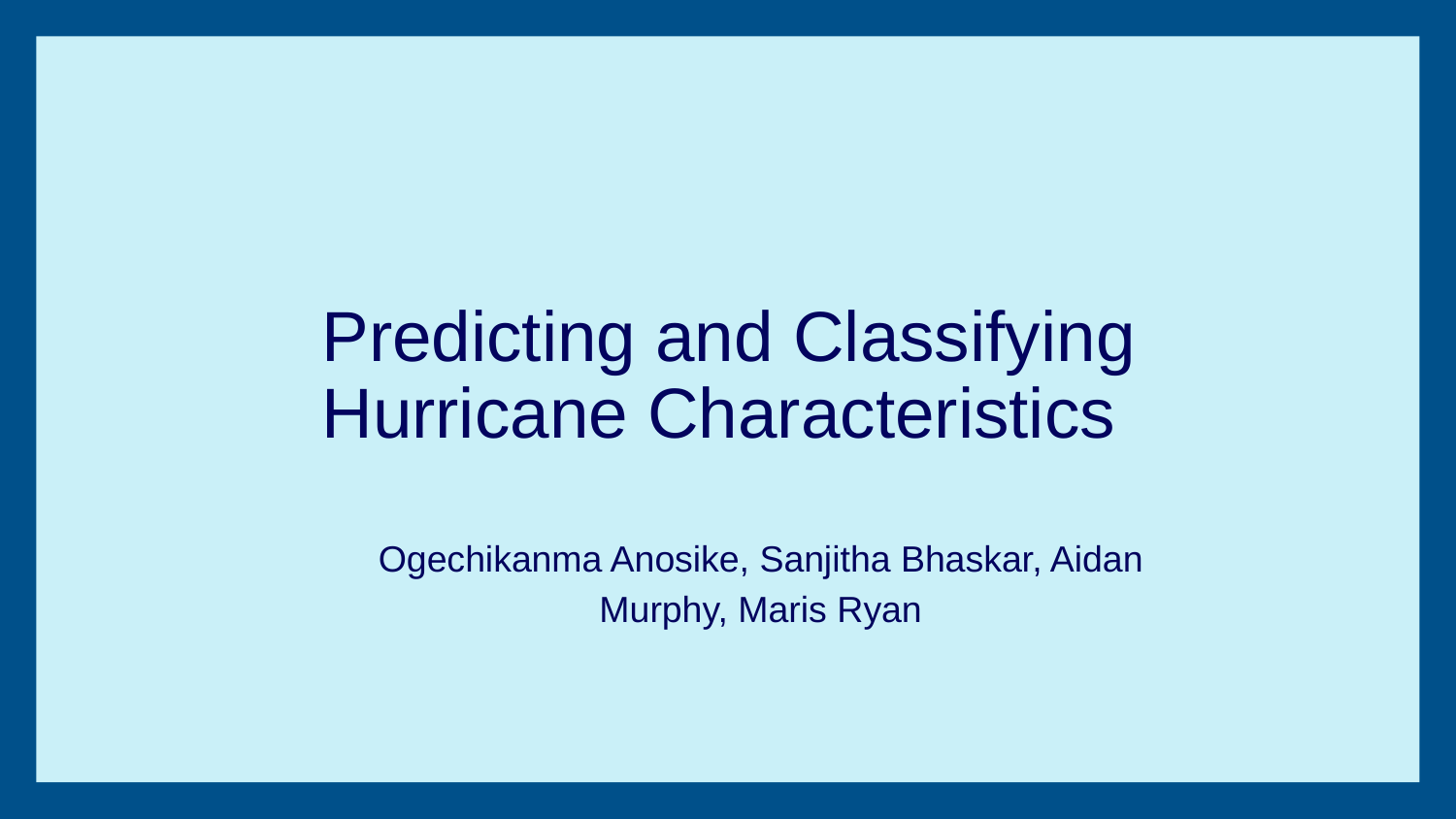

# Predicting and Classifying Hurricane Characteristics
Ogechikanma Anosike, Sanjitha Bhaskar, Aidan Murphy, Maris Ryan